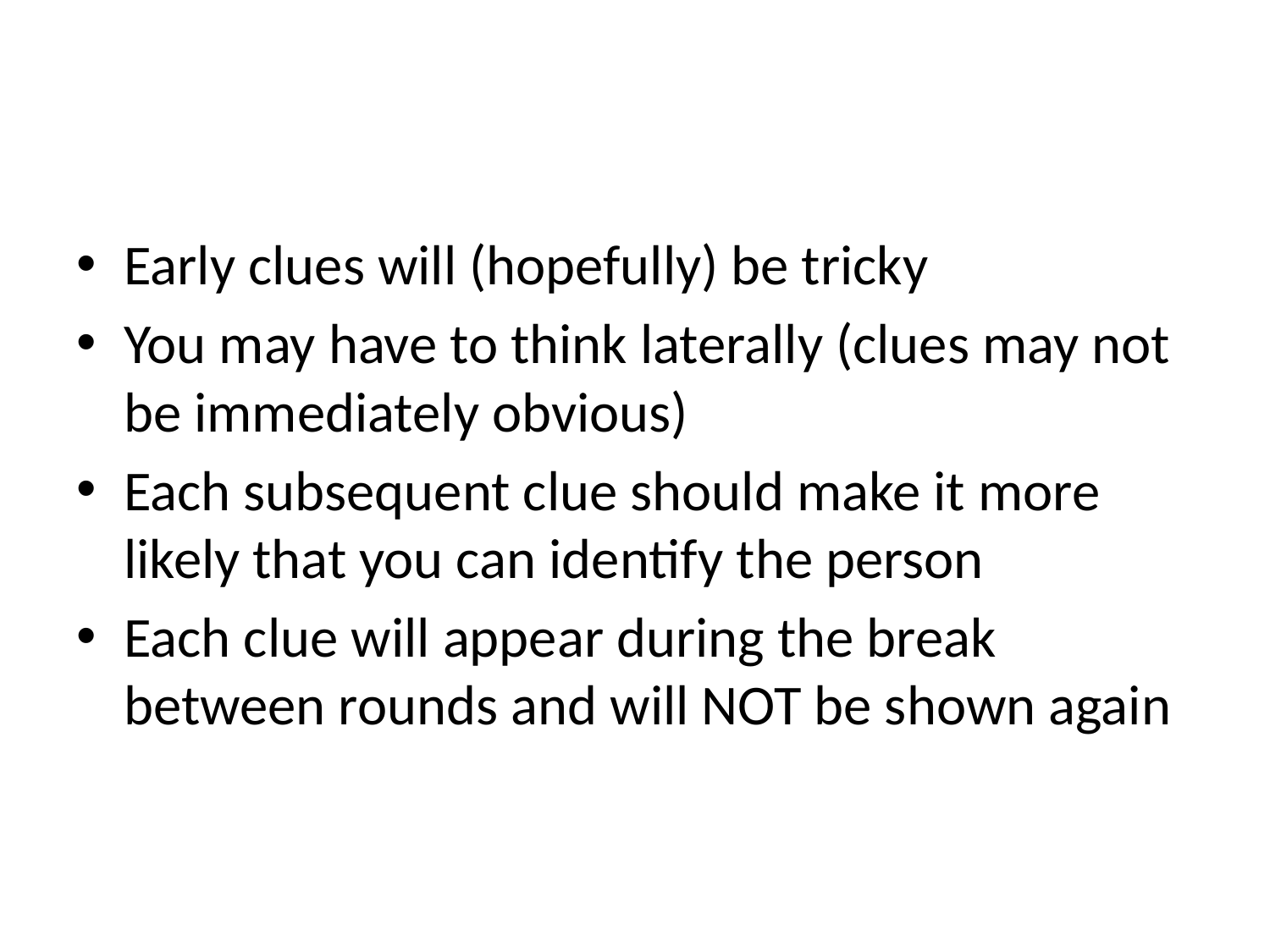

#
Early clues will (hopefully) be tricky
You may have to think laterally (clues may not be immediately obvious)
Each subsequent clue should make it more likely that you can identify the person
Each clue will appear during the break between rounds and will NOT be shown again